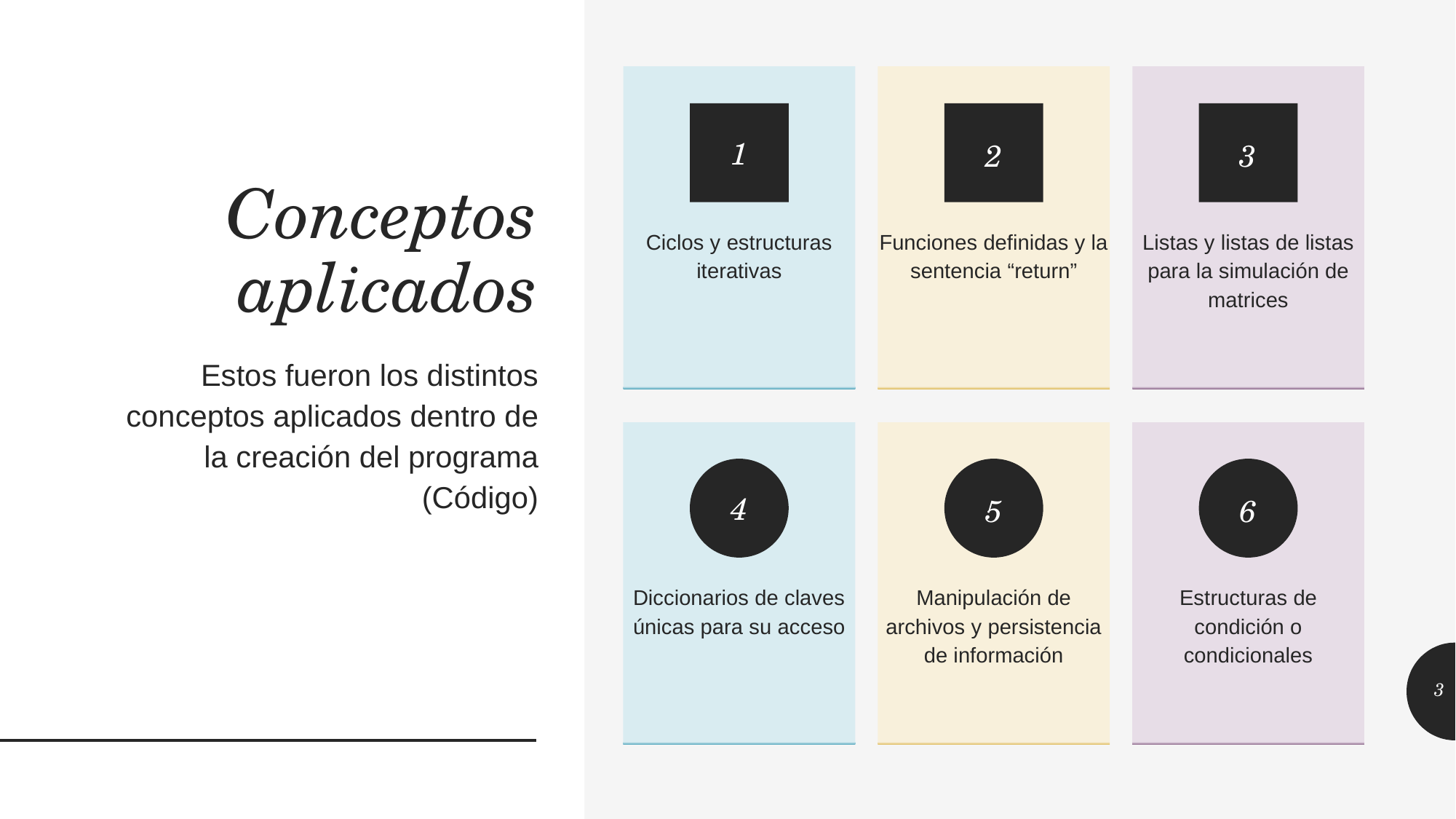

# Conceptos aplicados
Ciclos y estructuras iterativas
Funciones definidas y la sentencia “return”
Listas y listas de listas para la simulación de matrices
1
2
3
Estos fueron los distintos conceptos aplicados dentro de la creación del programa (Código)
Diccionarios de claves únicas para su acceso
Manipulación de archivos y persistencia de información
Estructuras de condición o condicionales
4
5
6
3